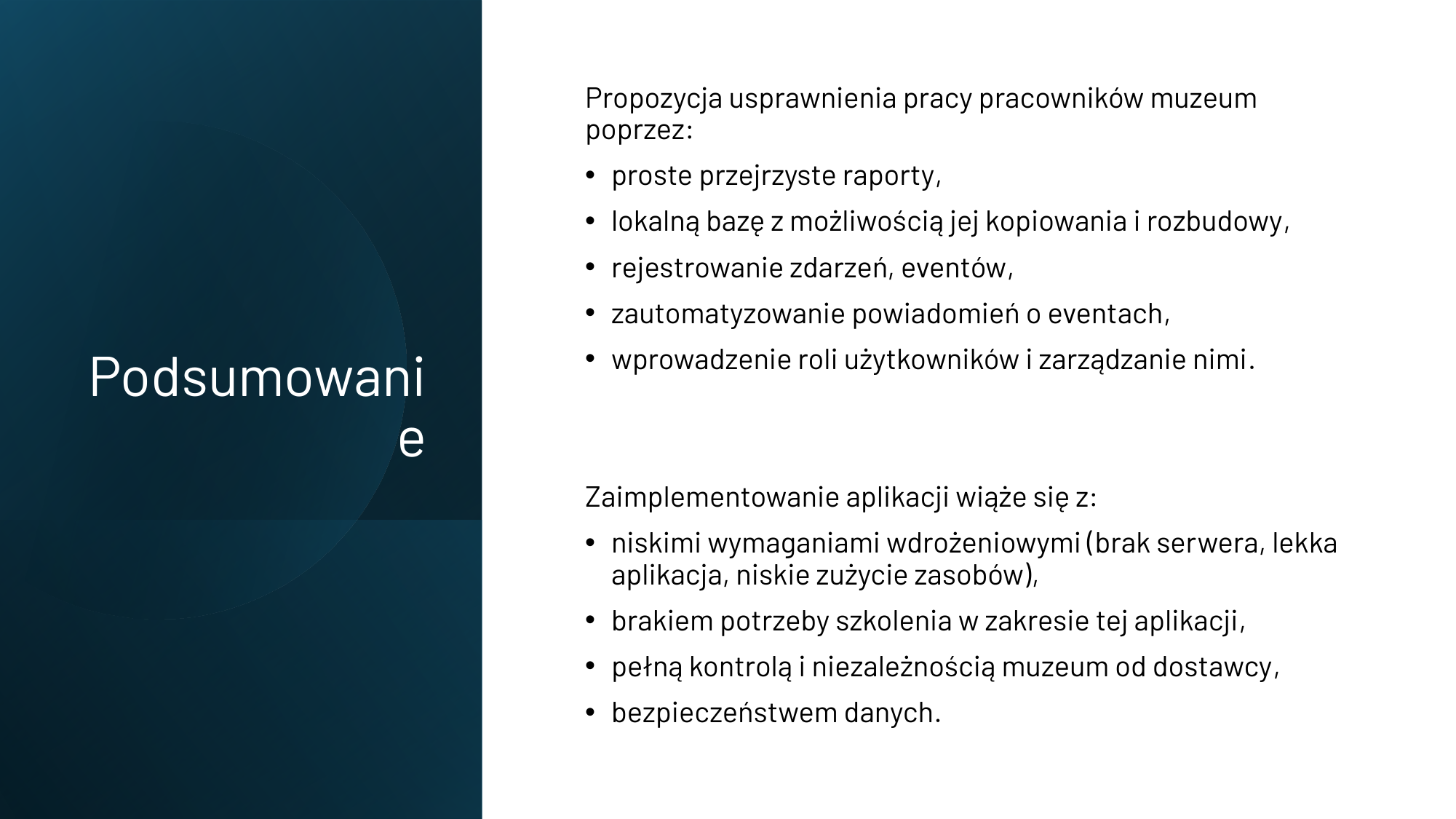

# Podsumowanie
Propozycja usprawnienia pracy pracowników muzeum poprzez:
proste przejrzyste raporty,
lokalną bazę z możliwością jej kopiowania i rozbudowy,
rejestrowanie zdarzeń, eventów,
zautomatyzowanie powiadomień o eventach,
wprowadzenie roli użytkowników i zarządzanie nimi.

Zaimplementowanie aplikacji wiąże się z:
niskimi wymaganiami wdrożeniowymi (brak serwera, lekka aplikacja, niskie zużycie zasobów),
brakiem potrzeby szkolenia w zakresie tej aplikacji,
pełną kontrolą i niezależnością muzeum od dostawcy,
bezpieczeństwem danych.